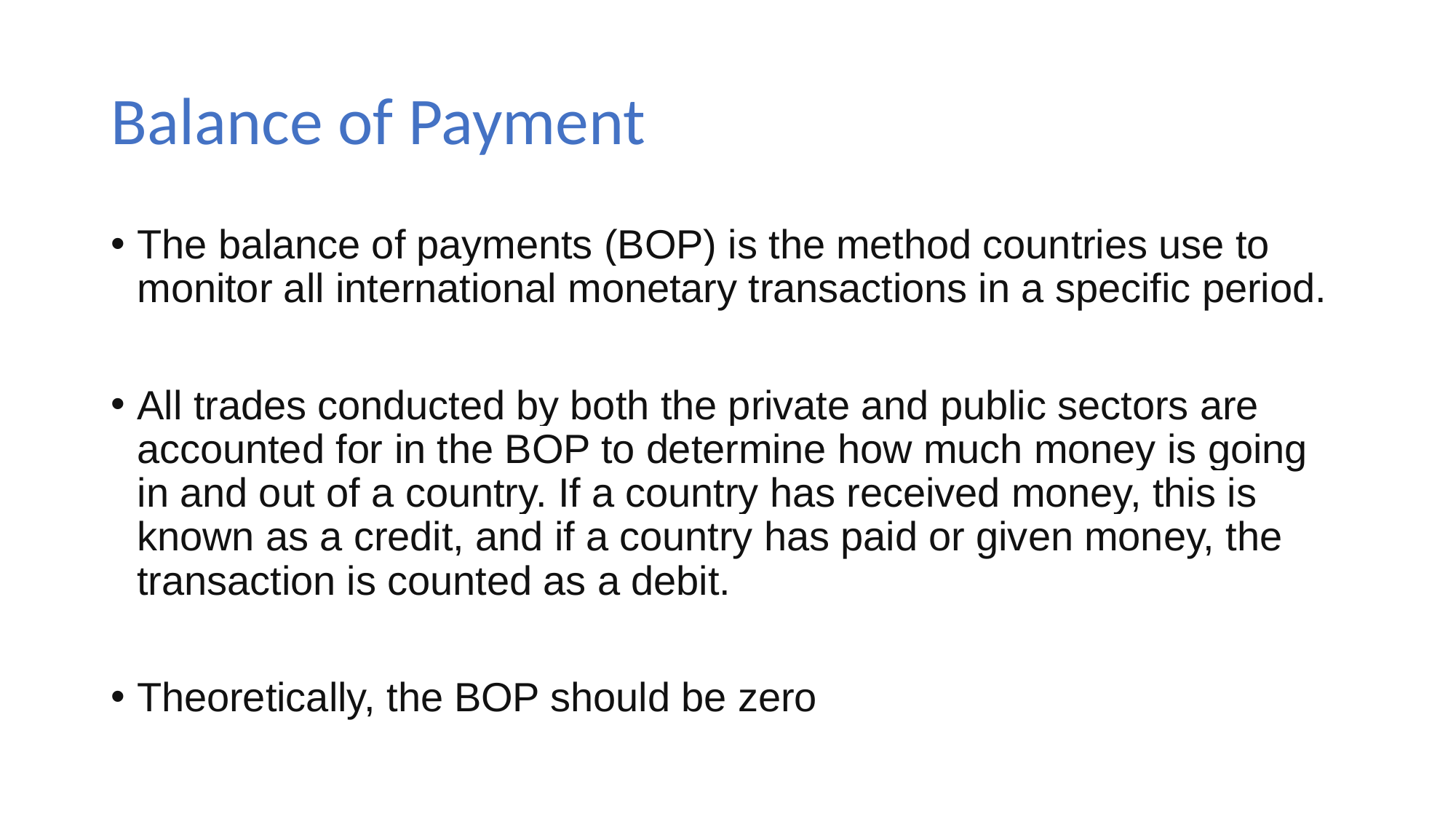

# Balance of Payment
The balance of payments (BOP) is the method countries use to monitor all international monetary transactions in a specific period.

All trades conducted by both the private and public sectors are accounted for in the BOP to determine how much money is going in and out of a country. If a country has received money, this is known as a credit, and if a country has paid or given money, the transaction is counted as a debit.

Theoretically, the BOP should be zero